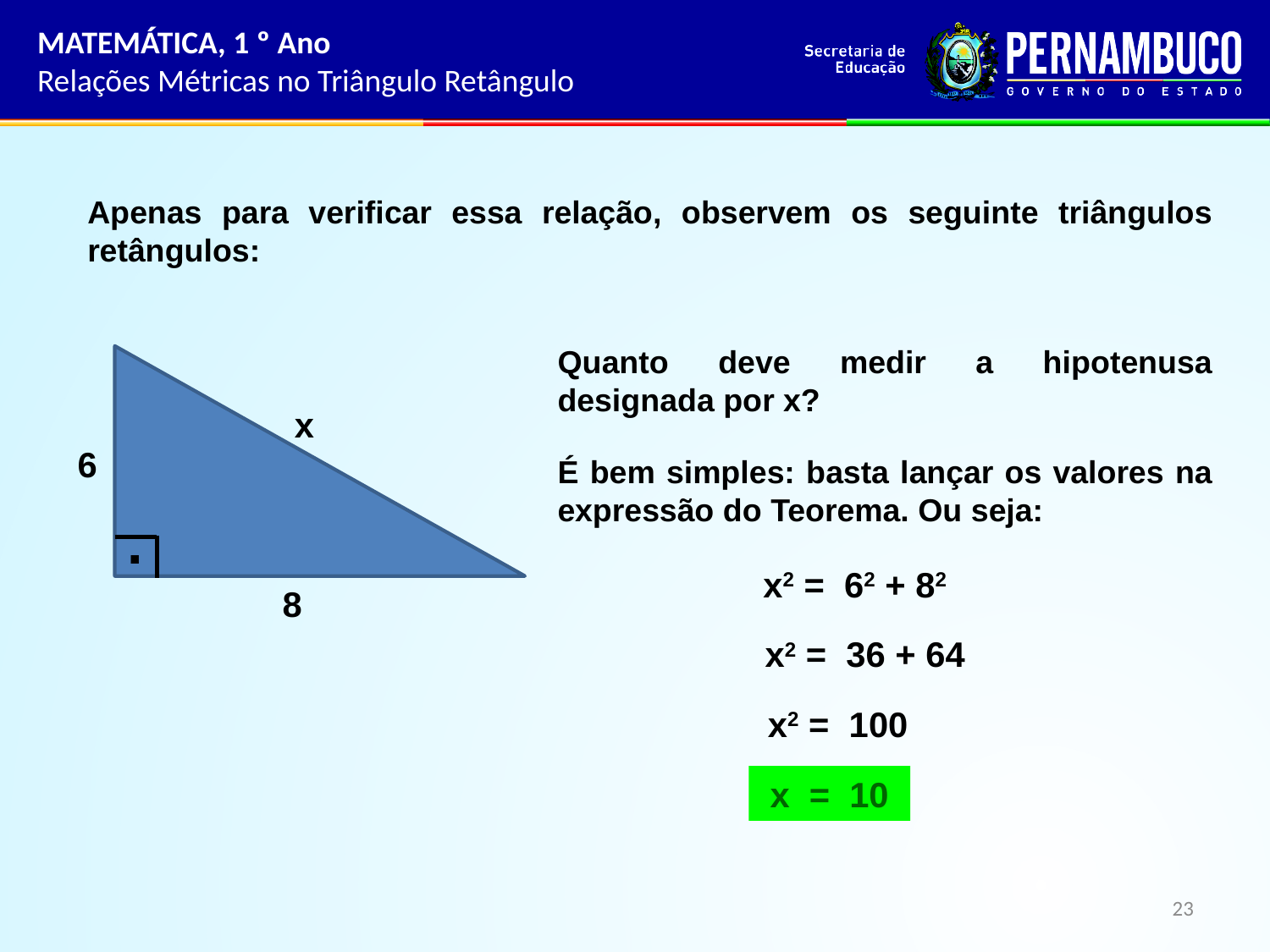

MATEMÁTICA, 1 º Ano
Relações Métricas no Triângulo Retângulo
Apenas para verificar essa relação, observem os seguinte triângulos retângulos:
Quanto deve medir a hipotenusa designada por x?

.
x
6
É bem simples: basta lançar os valores na expressão do Teorema. Ou seja:

x2 =  62 + 82
8
x2 =  36 + 64
x2 =  100
x  =  10
23